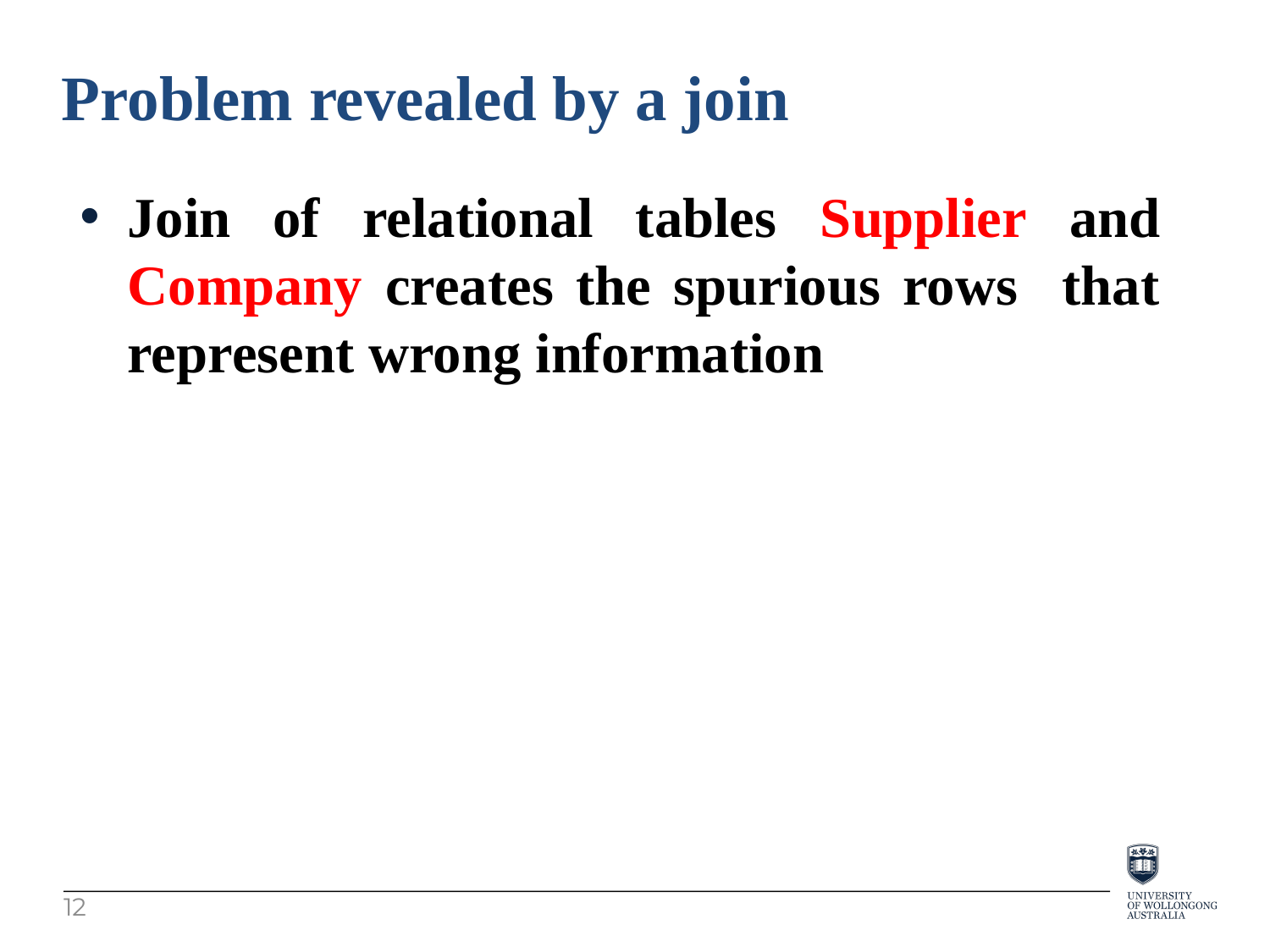

Problem revealed by a join
Join of relational tables Supplier and Company creates the spurious rows  that represent wrong information

12